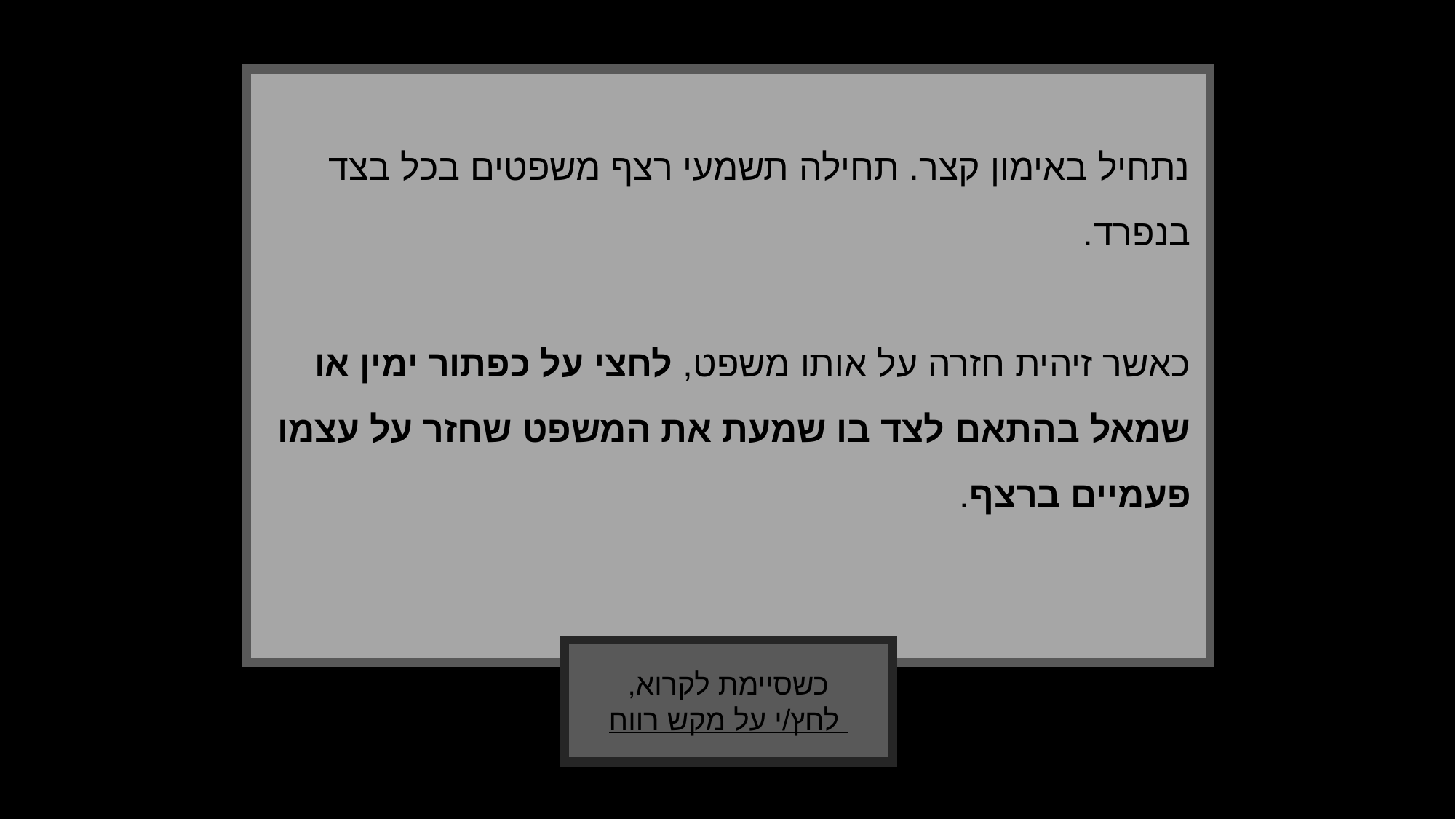

נתחיל באימון קצר. תחילה תשמעי רצף משפטים בכל בצד בנפרד.

כאשר זיהית חזרה על אותו משפט, לחצי על כפתור ימין או שמאל בהתאם לצד בו שמעת את המשפט שחזר על עצמו פעמיים ברצף.

כשסיימת לקרוא,
 לחץ/י על מקש רווח